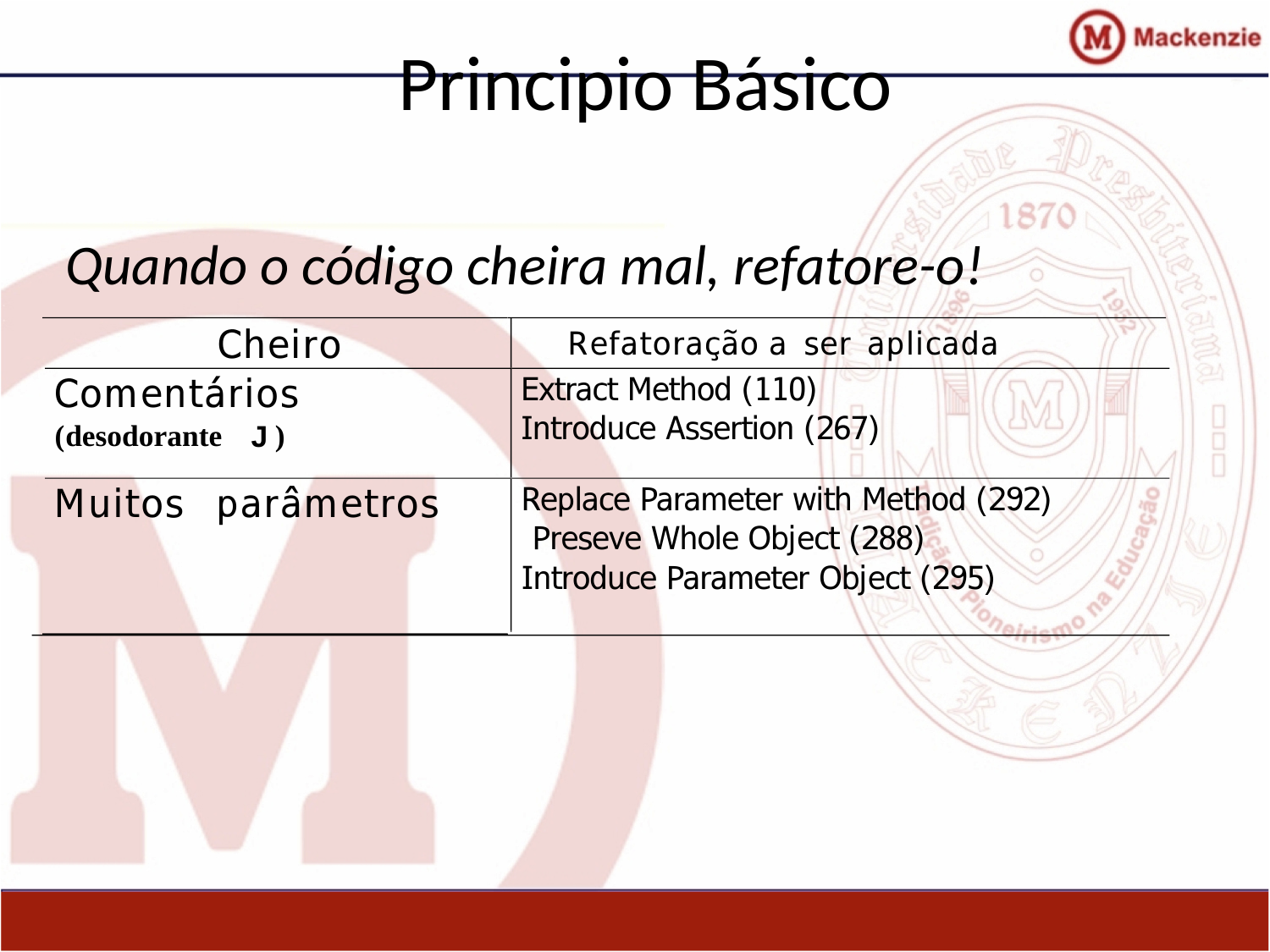

# Principio Básico
Quando o código cheira mal, refatore-o!

Cheiro
Refatoração a
ser
aplicada

Comentários

Extract Method (110)
Introduce Assertion (267)
(
desodorante
)
J

Muitos
parâmetros

Replace Parameter with Method (292)

Preseve Whole Object (288)
Introduce Parameter Object (295)